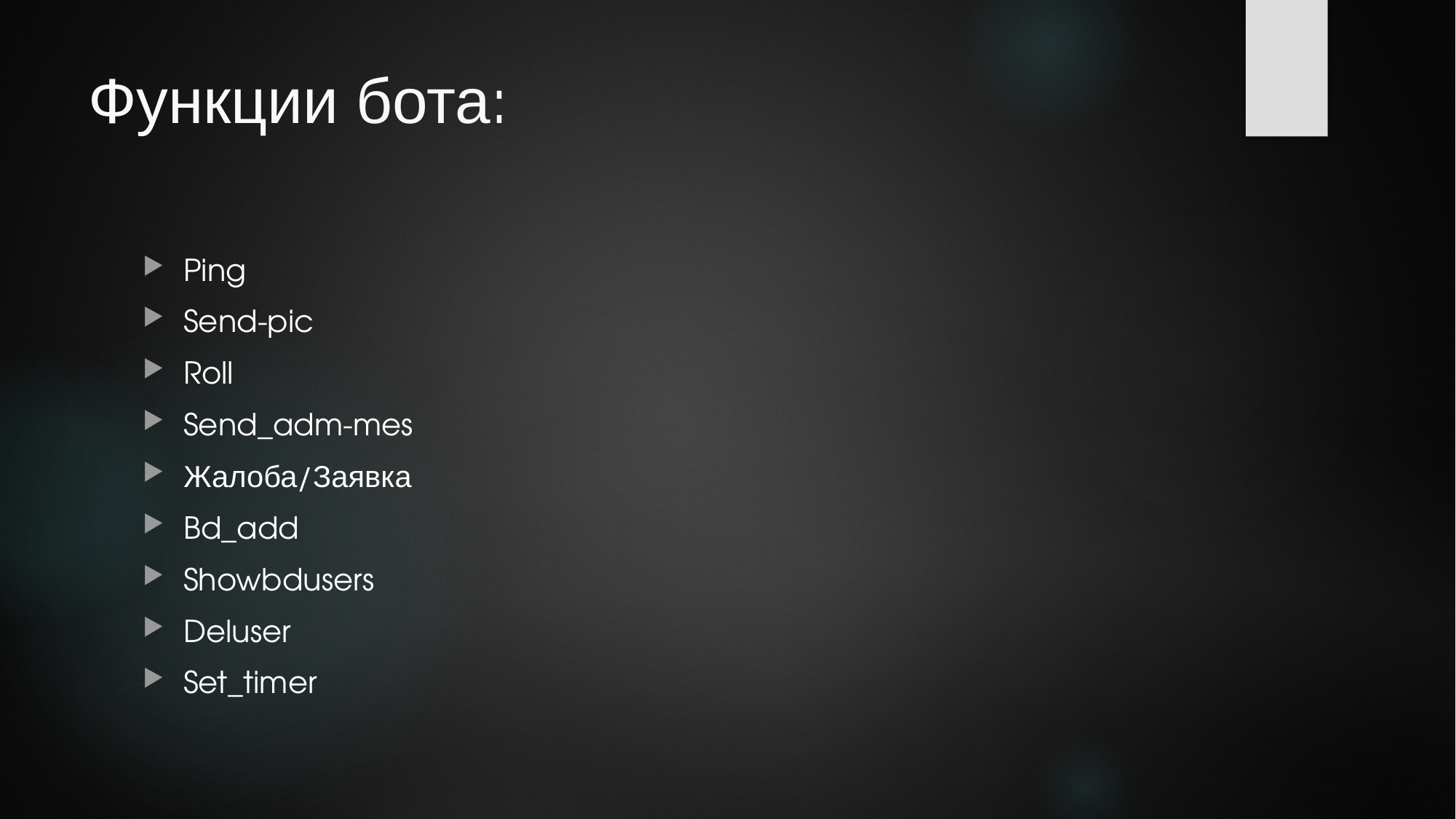

# Функции бота:
Ping
Send-pic
Roll
Send_adm-mes
Жалоба/Заявка
Bd_add
Showbdusers
Deluser
Set_timer